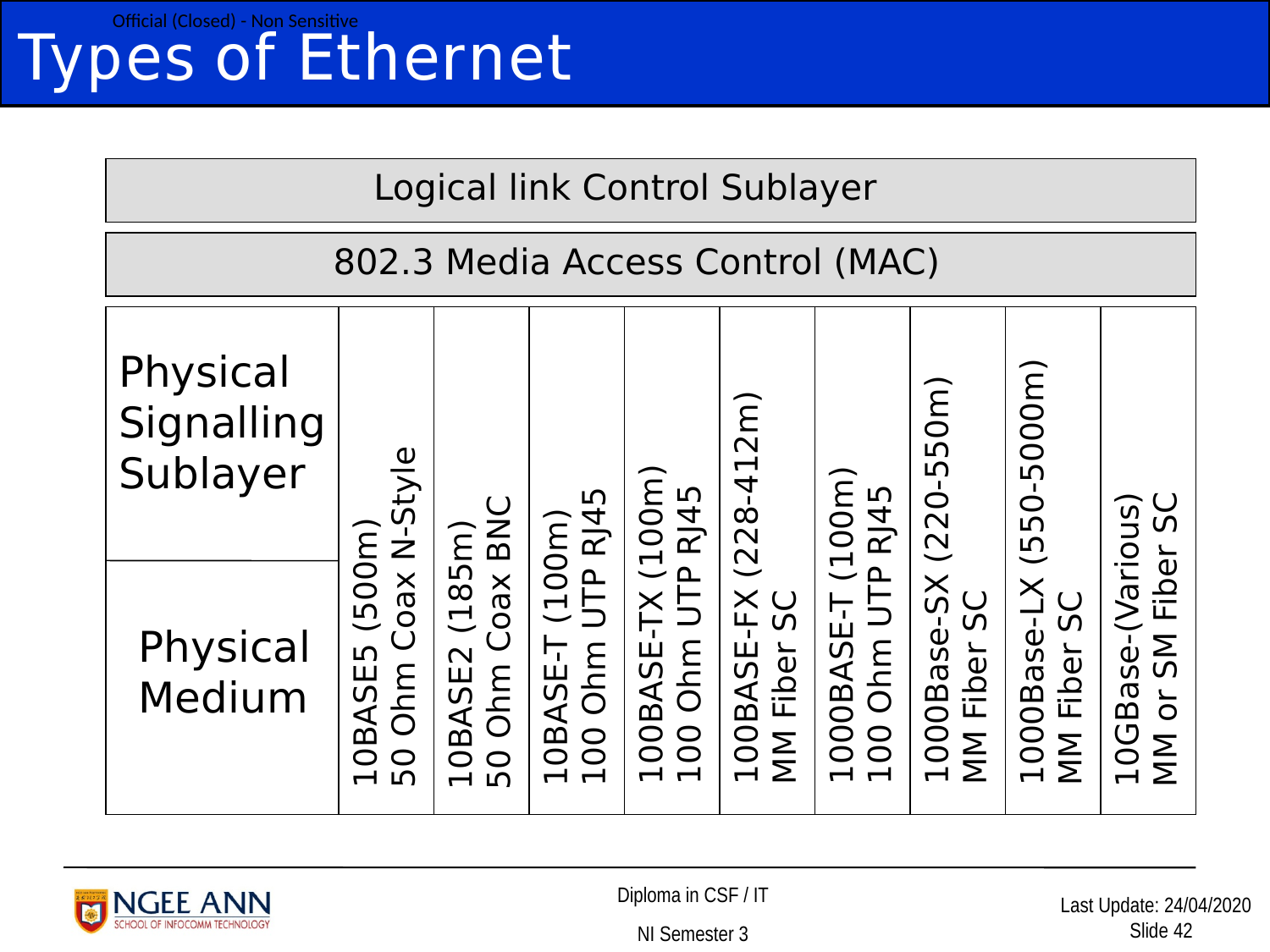

Types of Ethernet

Logical link Control Sublayer

802.3 Media Access Control (MAC)

Physical
Signalling
Sublayer
10GBase-(Various)
MM or SM Fiber SC

10BASE5 (500m)
50 Ohm Coax N-Style

10BASE2 (185m)
50 Ohm Coax BNC

10BASE-T (100m)
100 Ohm UTP RJ45

100BASE-TX (100m)
100 Ohm UTP RJ45

100BASE-FX (228-412m)
MM Fiber SC

1000BASE-T (100m)
100 Ohm UTP RJ45

1000Base-SX (220-550m)
MM Fiber SC

1000Base-LX (550-5000m)
MM Fiber SC

Physical
Medium

Last Update: 29/9/2015
Slide 42